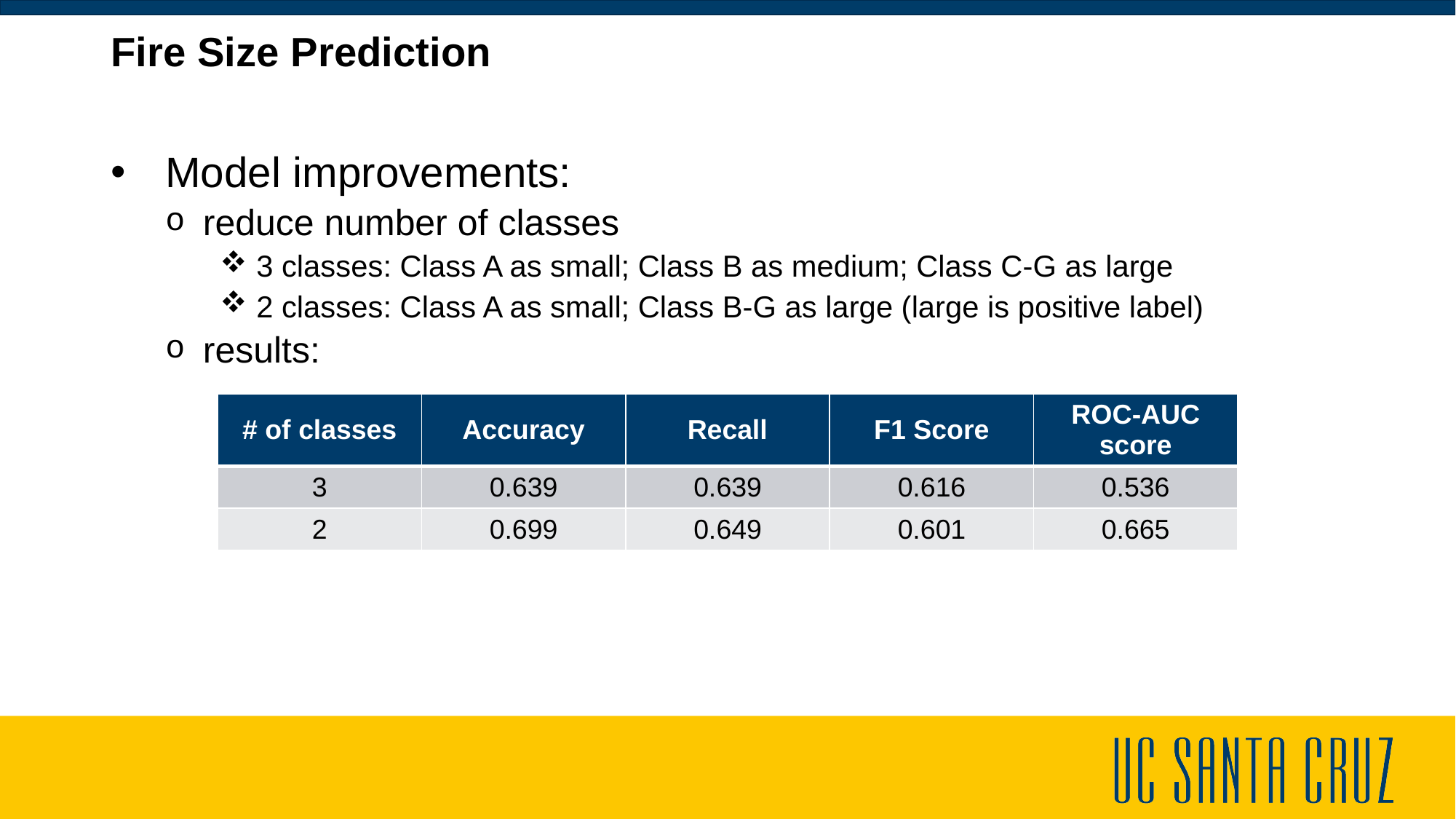

# Fire Size Prediction
Model improvements:
 reduce number of classes
 3 classes: Class A as small; Class B as medium; Class C-G as large
 2 classes: Class A as small; Class B-G as large (large is positive label)
 results:
| # of classes | Accuracy | Recall | F1 Score | ROC-AUC score |
| --- | --- | --- | --- | --- |
| 3 | 0.639 | 0.639 | 0.616 | 0.536 |
| 2 | 0.699 | 0.649 | 0.601 | 0.665 |